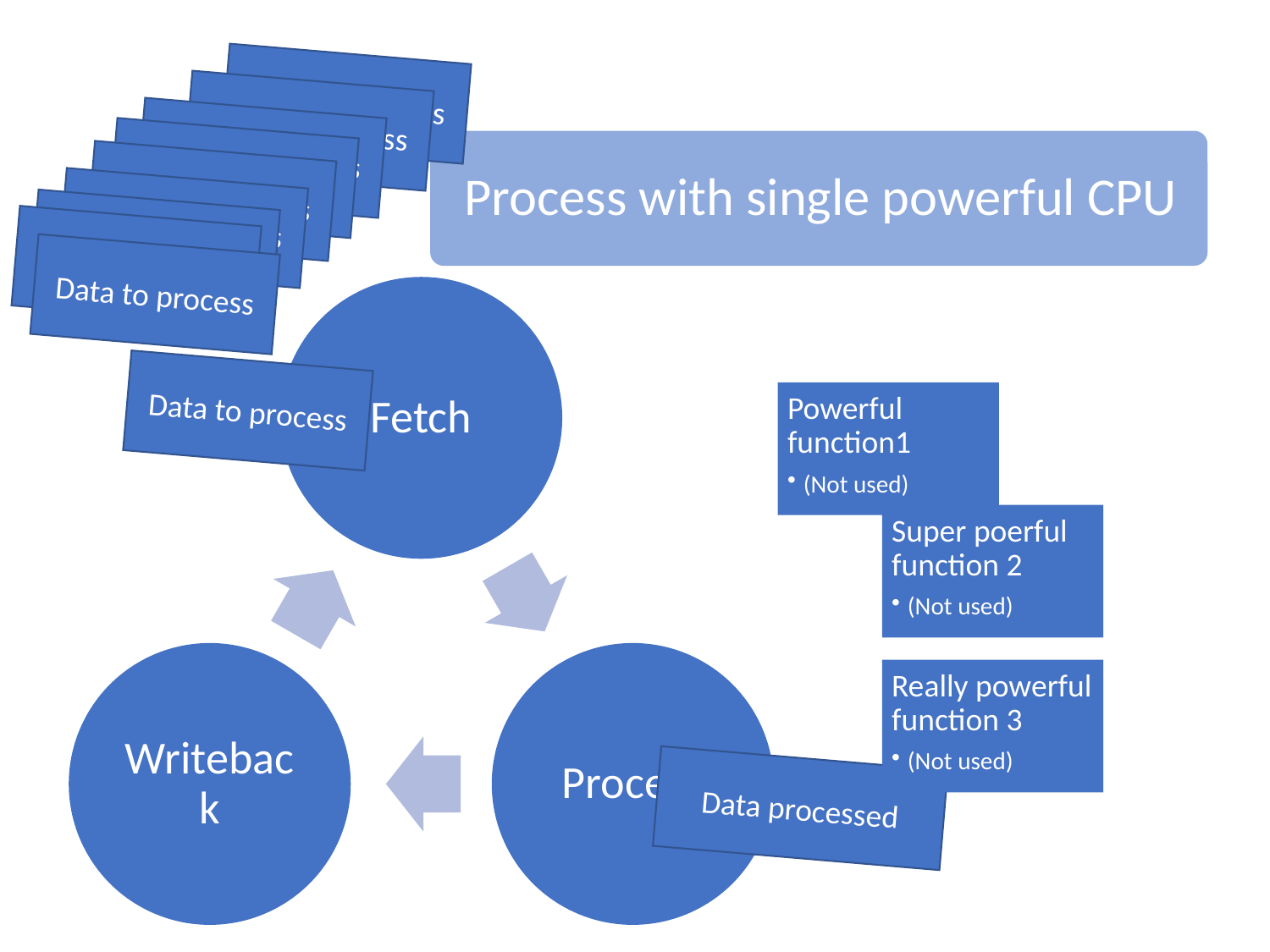

Data to process
Data to process
Data to process
Data to process
Process with single powerful CPU
Data to process
Data to process
Data to process
Data to process
Data to process
Fetch

Process

Writeback

Powerful function1
(Not used)
Super poerful function 2
(Not used)
Really powerful function 3
(Not used)
Data to process
Data processed